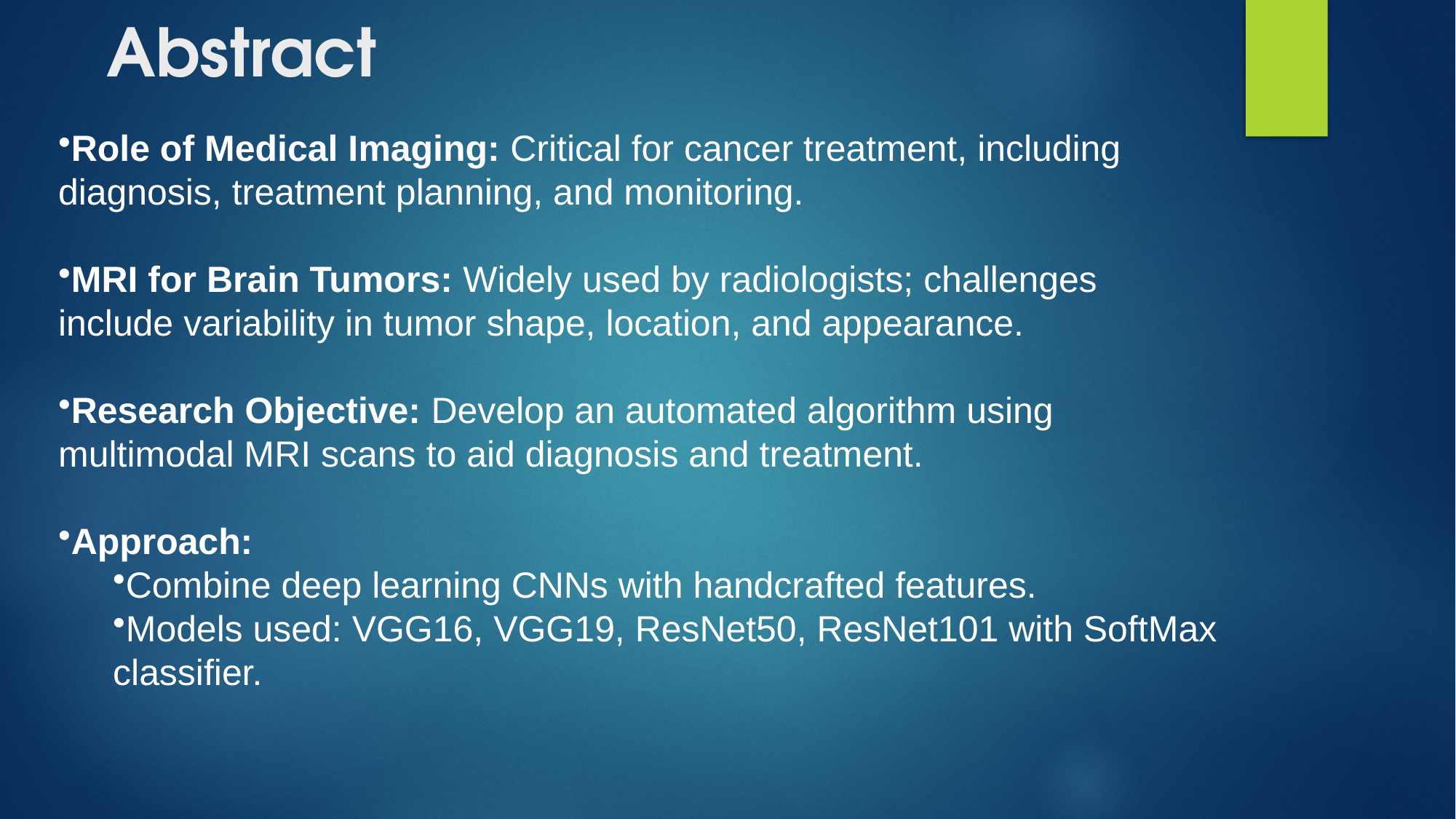

# Abstract

Role of Medical Imaging: Critical for cancer treatment, including diagnosis, treatment planning, and monitoring.

MRI for Brain Tumors: Widely used by radiologists; challenges include variability in tumor shape, location, and appearance.

Research Objective: Develop an automated algorithm using multimodal MRI scans to aid diagnosis and treatment.

Approach:
Combine deep learning CNNs with handcrafted features.
Models used: VGG16, VGG19, ResNet50, ResNet101 with SoftMax classifier.